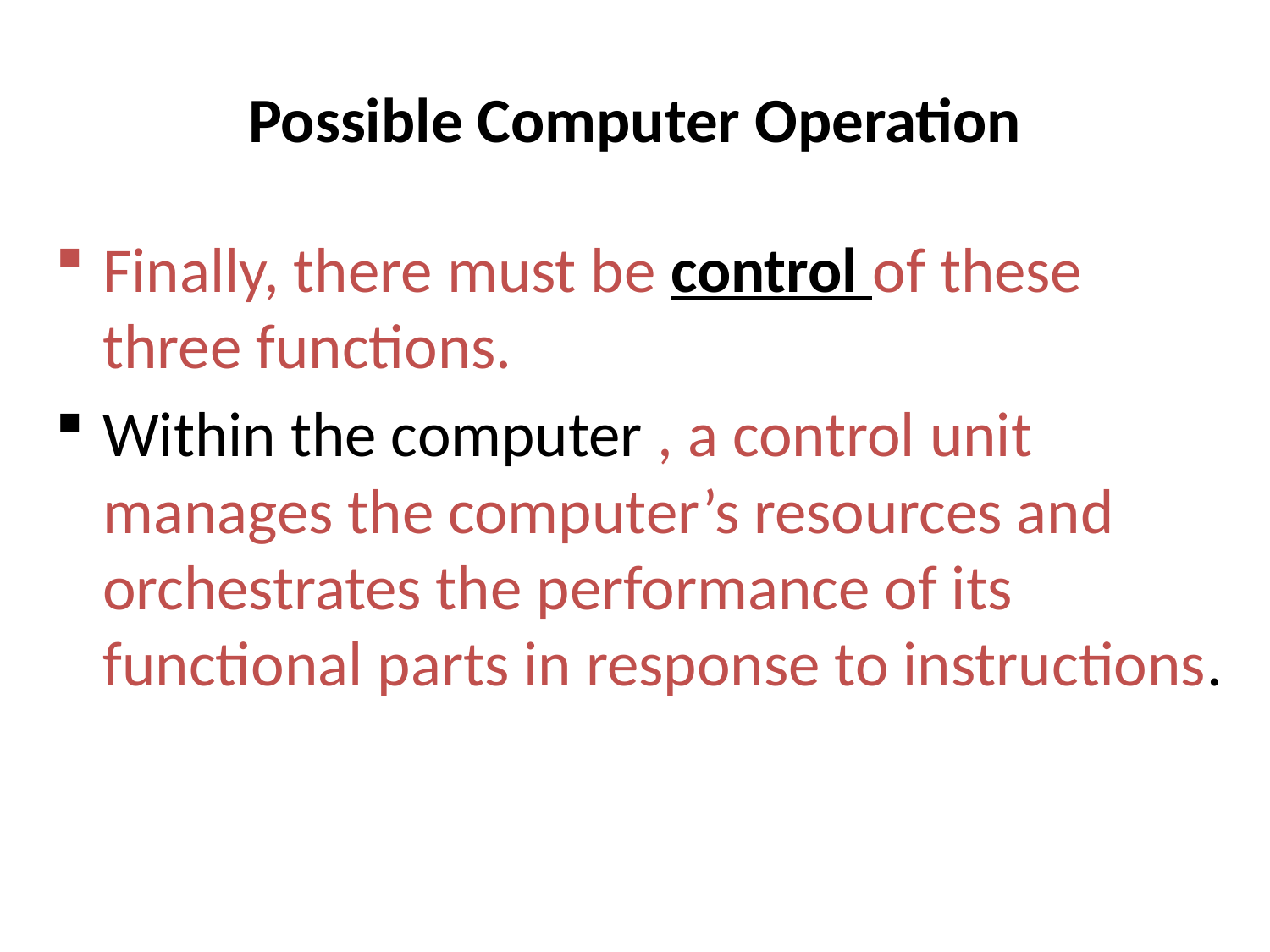

# Possible Computer Operation
Finally, there must be control of these three functions.
Within the computer , a control unit manages the computer’s resources and orchestrates the performance of its functional parts in response to instructions.
12